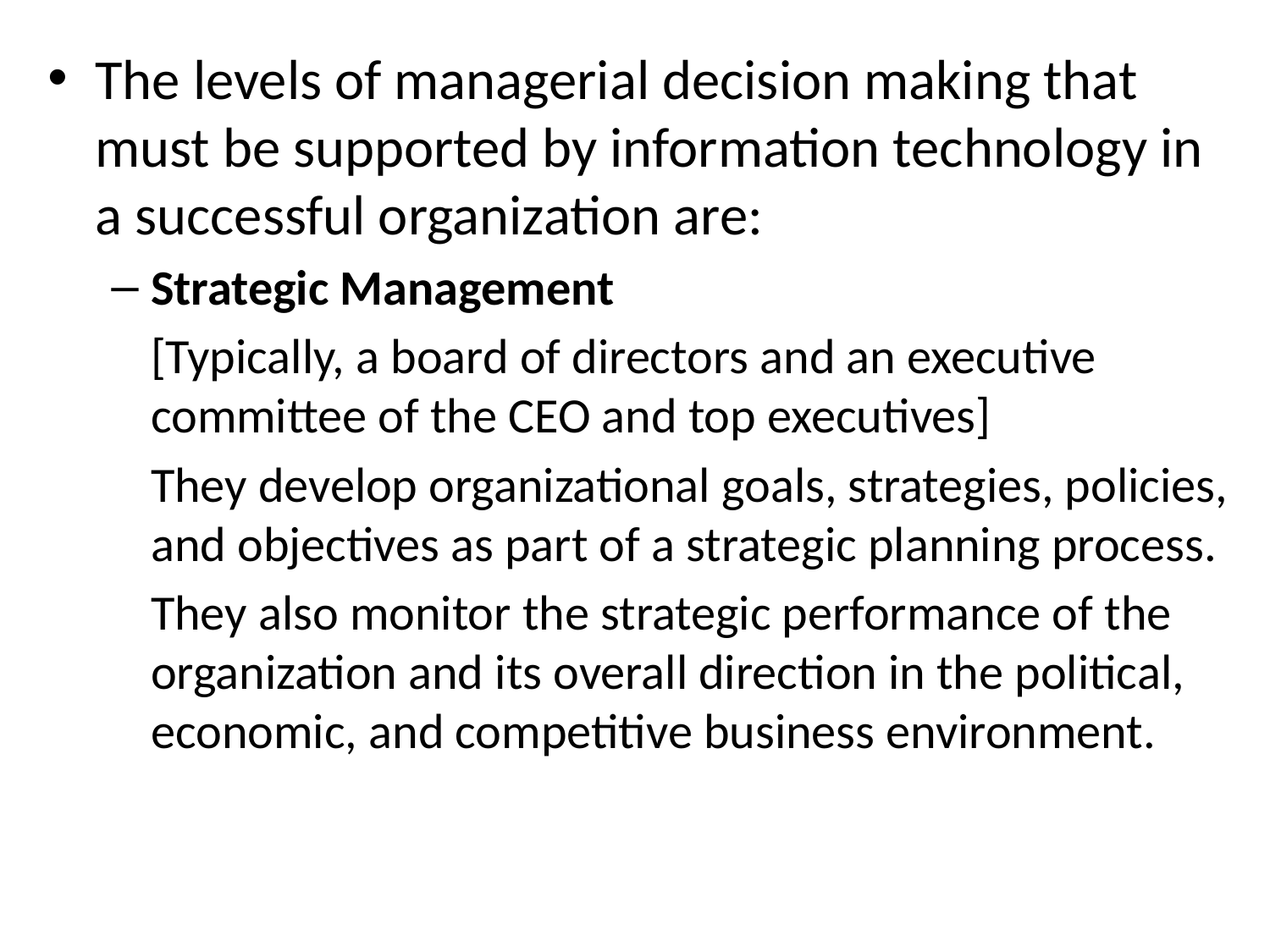

The levels of managerial decision making that must be supported by information technology in a successful organization are:
Strategic Management
	[Typically, a board of directors and an executive committee of the CEO and top executives]
	They develop organizational goals, strategies, policies, and objectives as part of a strategic planning process.
	They also monitor the strategic performance of the organization and its overall direction in the political, economic, and competitive business environment.